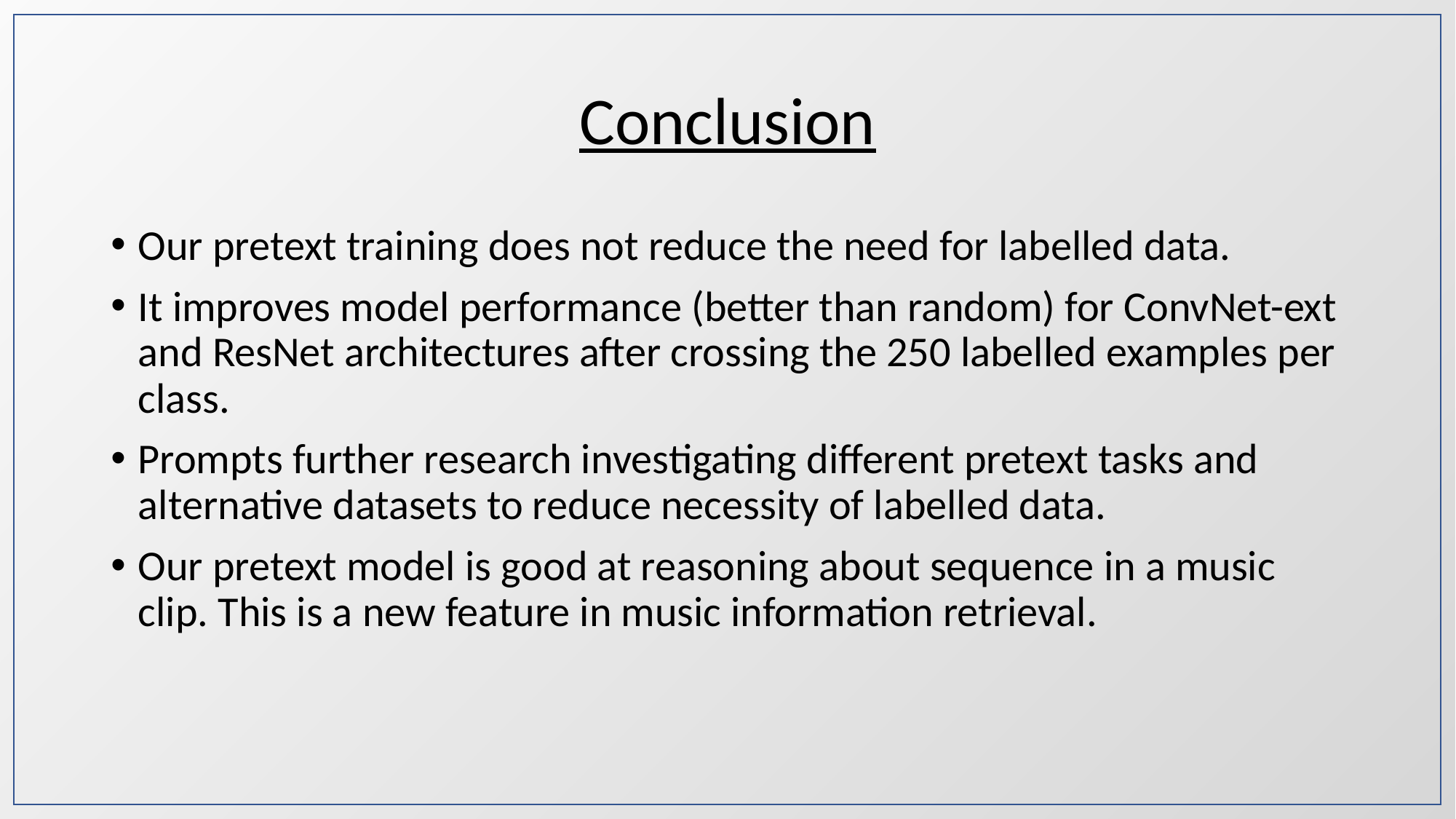

# Conclusion
Our pretext training does not reduce the need for labelled data.
It improves model performance (better than random) for ConvNet-ext and ResNet architectures after crossing the 250 labelled examples per class.
Prompts further research investigating different pretext tasks and alternative datasets to reduce necessity of labelled data.
Our pretext model is good at reasoning about sequence in a music clip. This is a new feature in music information retrieval.